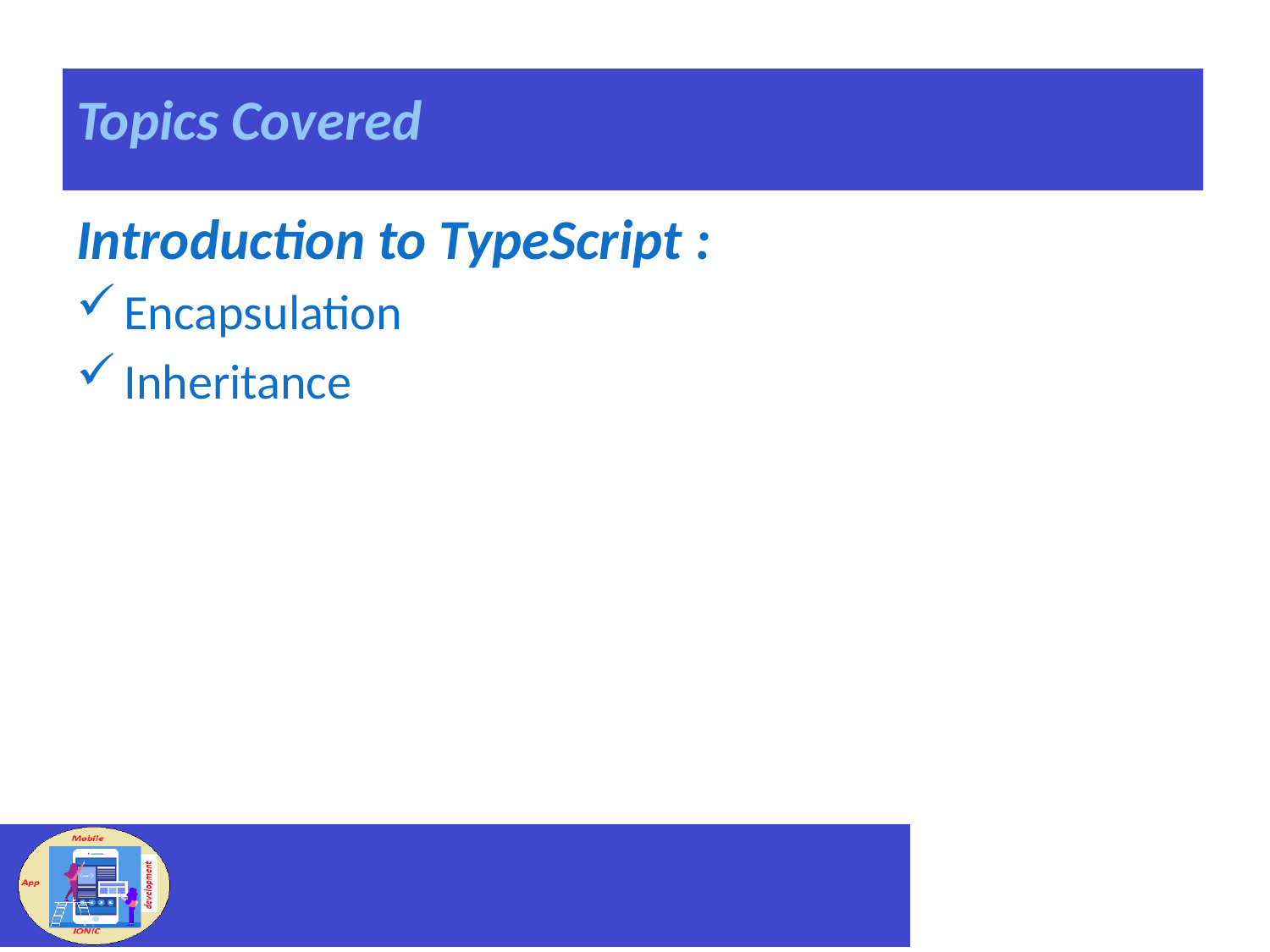

# Topics Covered
Introduction to TypeScript :
Encapsulation
Inheritance